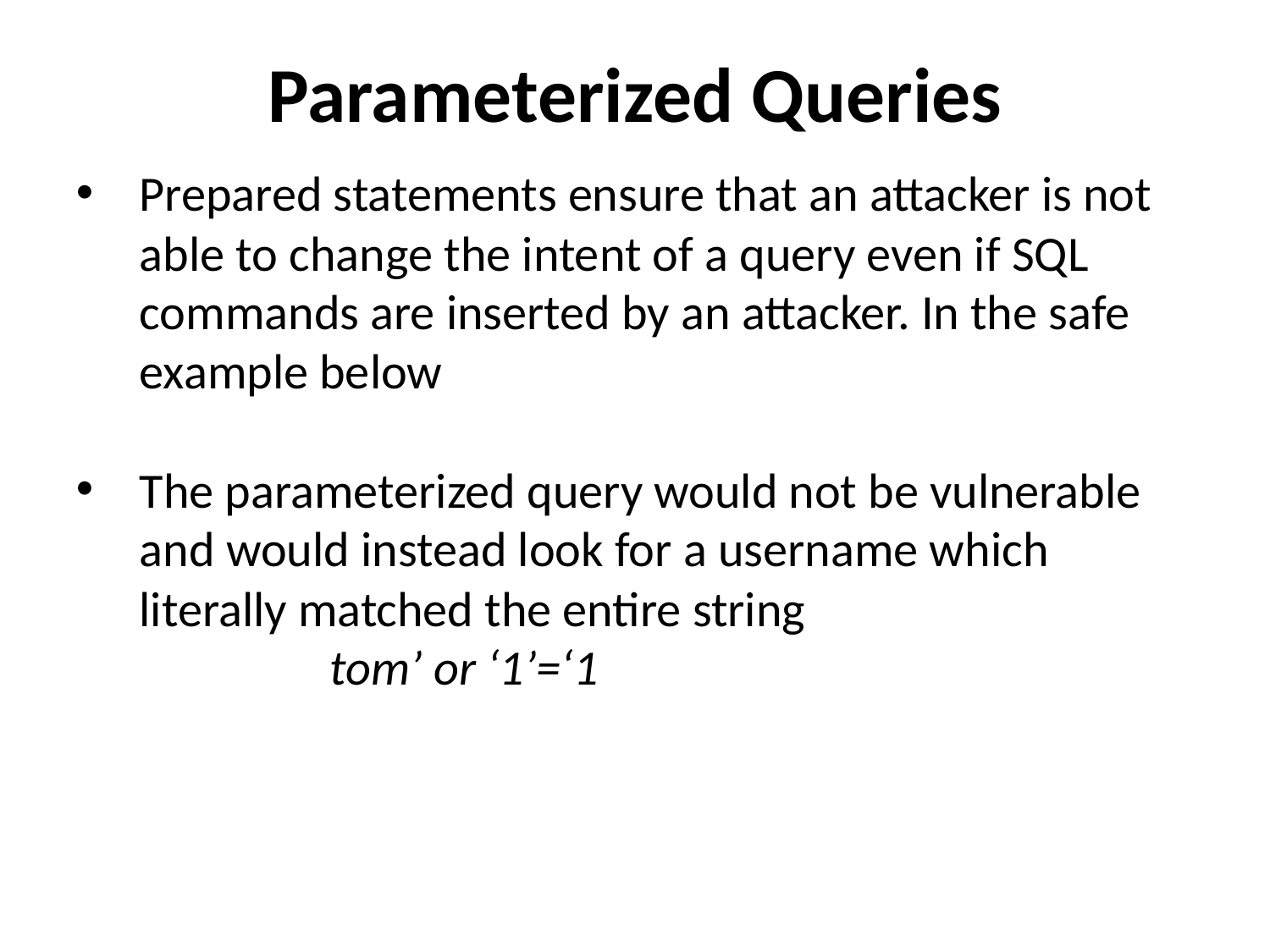

Parameterized Queries
Prepared statements ensure that an attacker is not able to change the intent of a query even if SQL commands are inserted by an attacker. In the safe example below

The parameterized query would not be vulnerable and would instead look for a username which literally matched the entire string
tom’ or ‘1’=‘1